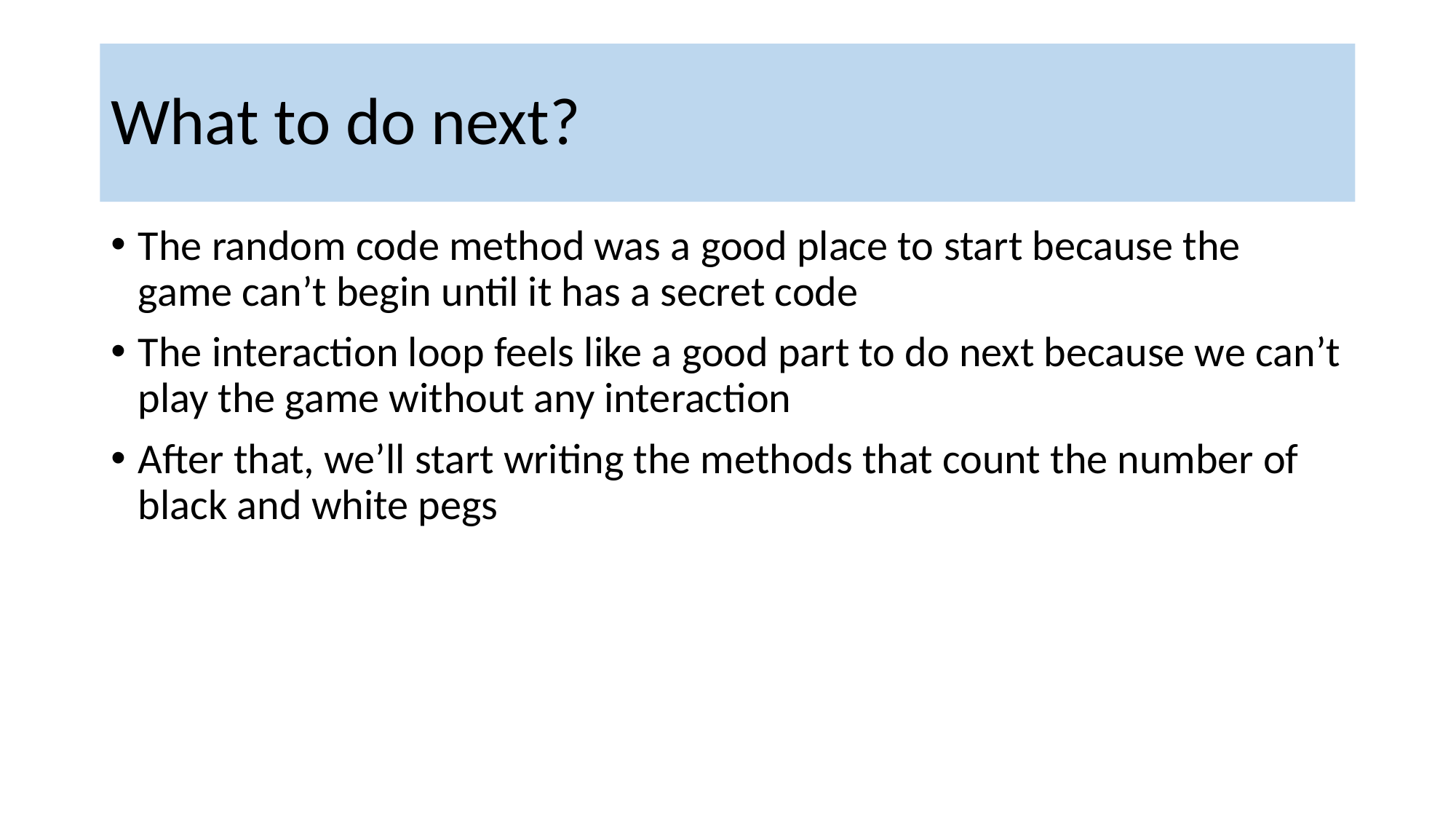

What to do next?
The random code method was a good place to start because the game can’t begin until it has a secret code
The interaction loop feels like a good part to do next because we can’t play the game without any interaction
After that, we’ll start writing the methods that count the number of black and white pegs